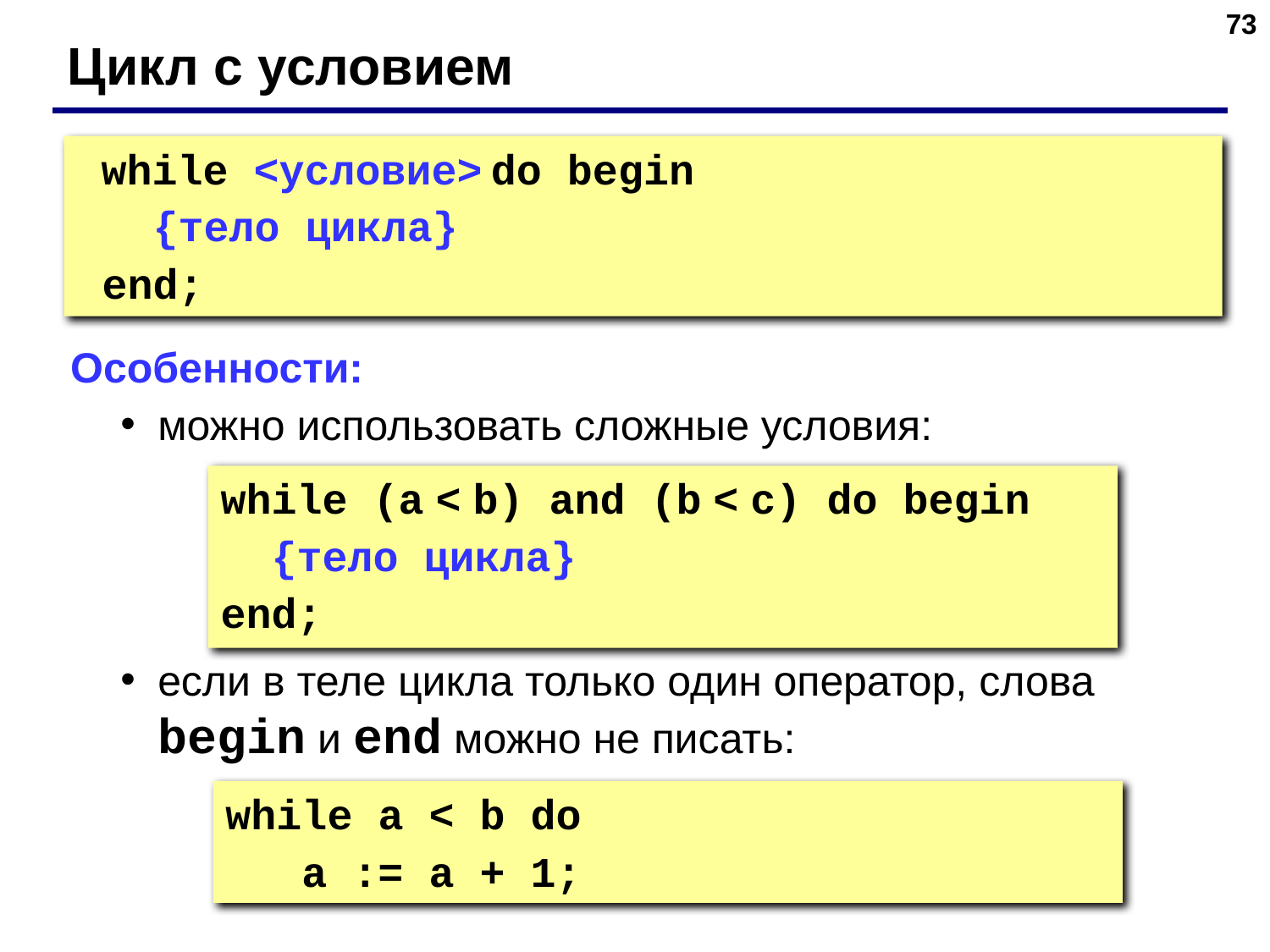

73
Цикл с условием

	while <условие> do begin
   {тело цикла}
 end;
Особенности:
можно использовать сложные условия:
если в теле цикла только один оператор, слова begin и end можно не писать:
while (a < b) and (b < c) do begin
  {тело цикла}
end;
while a < b do
   a := a + 1;